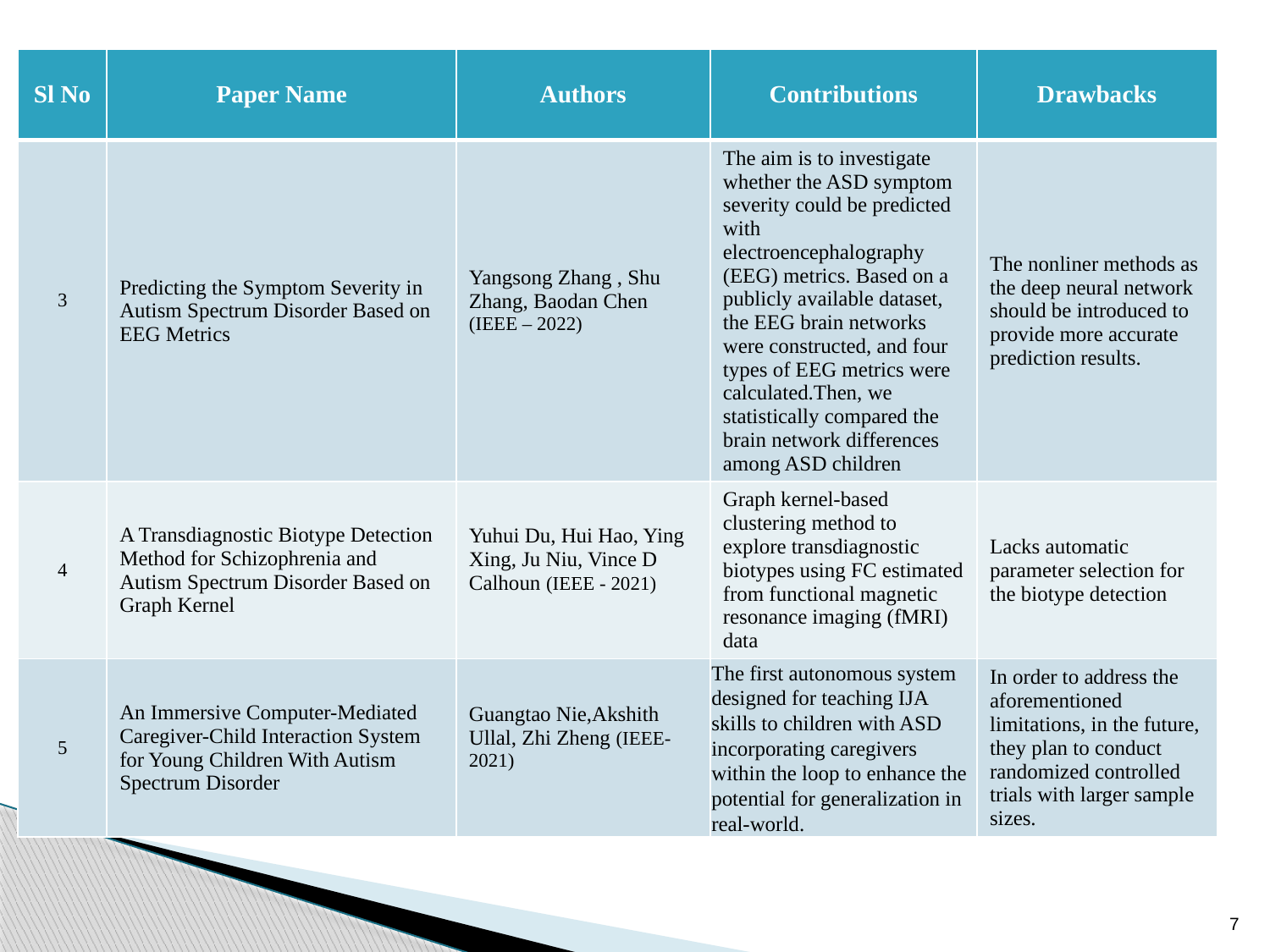

| Sl No | Paper Name | Authors | Contributions | Drawbacks |
| --- | --- | --- | --- | --- |
| 3 | Predicting the Symptom Severity in Autism Spectrum Disorder Based on EEG Metrics | Yangsong Zhang , Shu Zhang, Baodan Chen (IEEE – 2022) | The aim is to investigate whether the ASD symptom severity could be predicted with electroencephalography (EEG) metrics. Based on a publicly available dataset, the EEG brain networks were constructed, and four types of EEG metrics were calculated.Then, we statistically compared the brain network differences among ASD children | The nonliner methods as the deep neural network should be introduced to provide more accurate prediction results. |
| 4 | A Transdiagnostic Biotype Detection Method for Schizophrenia and Autism Spectrum Disorder Based on Graph Kernel | Yuhui Du, Hui Hao, Ying Xing, Ju Niu, Vince D Calhoun (IEEE - 2021) | Graph kernel-based clustering method to explore transdiagnostic biotypes using FC estimated from functional magnetic resonance imaging (fMRI) data | Lacks automatic parameter selection for the biotype detection |
| 5 | An Immersive Computer-Mediated Caregiver-Child Interaction System for Young Children With Autism Spectrum Disorder | Guangtao Nie,Akshith Ullal, Zhi Zheng (IEEE-2021) | The first autonomous system designed for teaching IJA skills to children with ASD incorporating caregivers within the loop to enhance the potential for generalization in real-world. | In order to address the aforementioned limitations, in the future, they plan to conduct randomized controlled trials with larger sample sizes. |
7